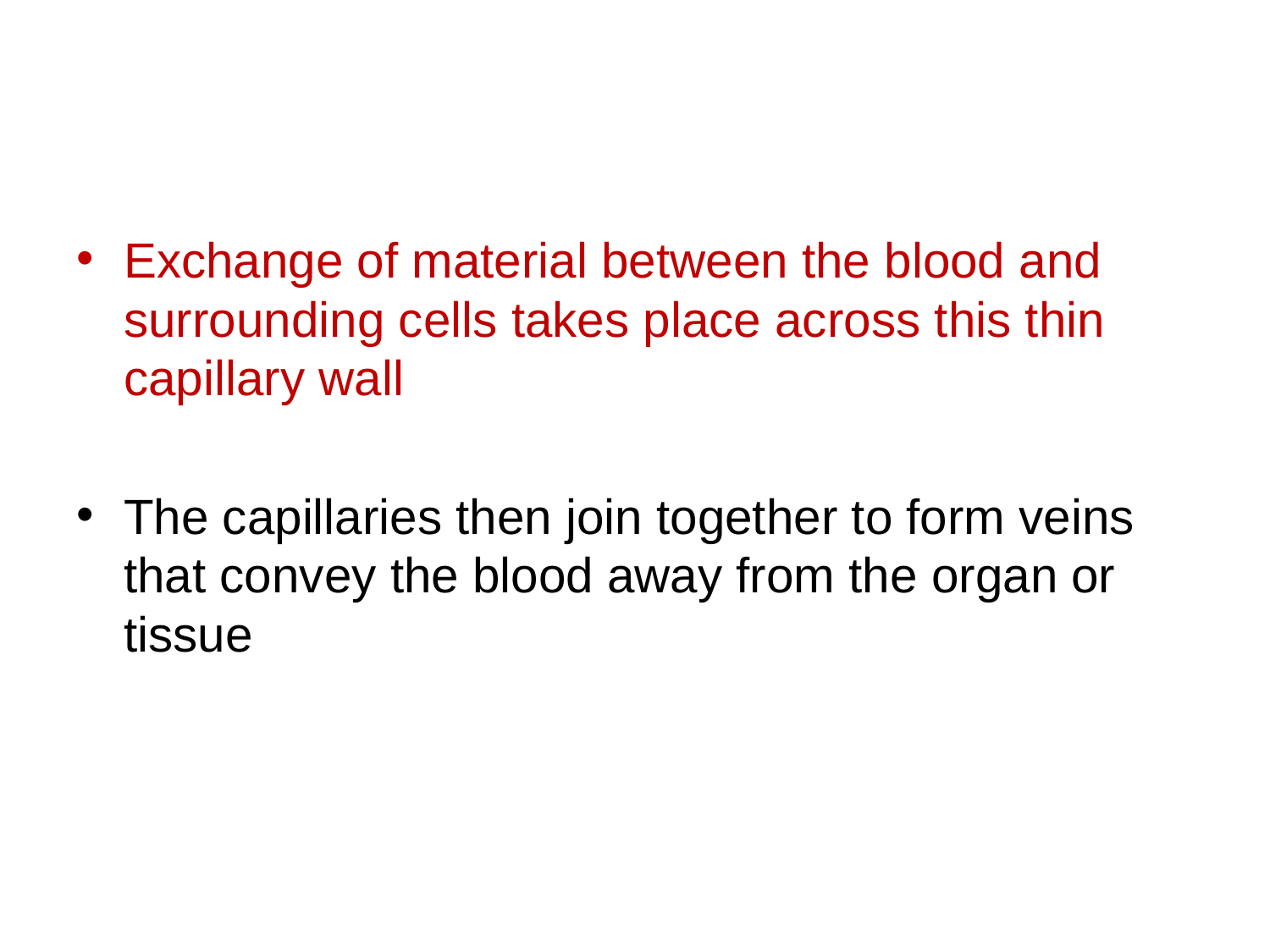

Exchange of material between the blood and surrounding cells takes place across this thin capillary wall

The capillaries then join together to form veins that convey the blood away from the organ or tissue